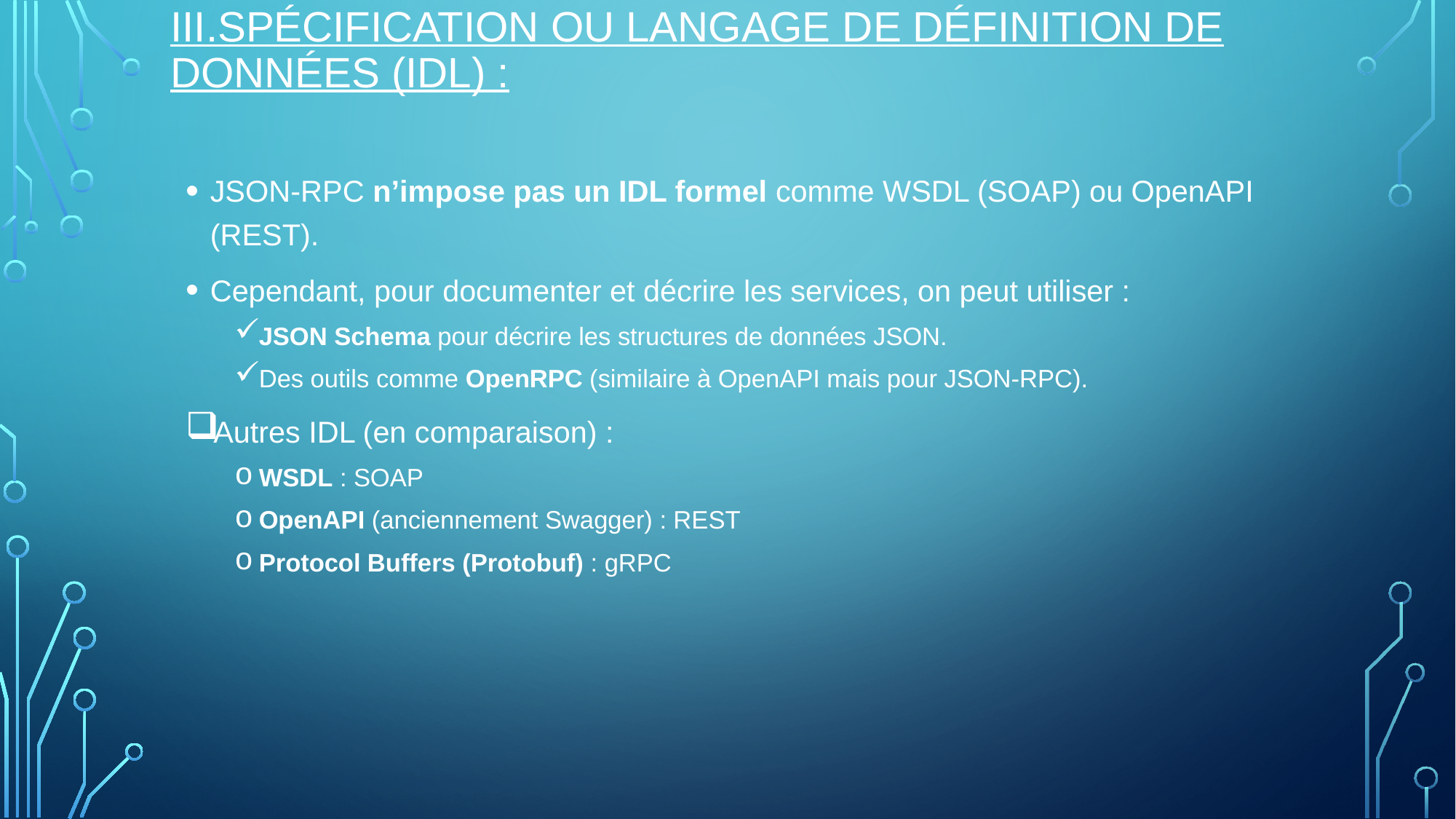

# III.Spécification ou Langage de Définition de Données (IDL) :
JSON-RPC n’impose pas un IDL formel comme WSDL (SOAP) ou OpenAPI (REST).
Cependant, pour documenter et décrire les services, on peut utiliser :
JSON Schema pour décrire les structures de données JSON.
Des outils comme OpenRPC (similaire à OpenAPI mais pour JSON-RPC).
Autres IDL (en comparaison) :
WSDL : SOAP
OpenAPI (anciennement Swagger) : REST
Protocol Buffers (Protobuf) : gRPC